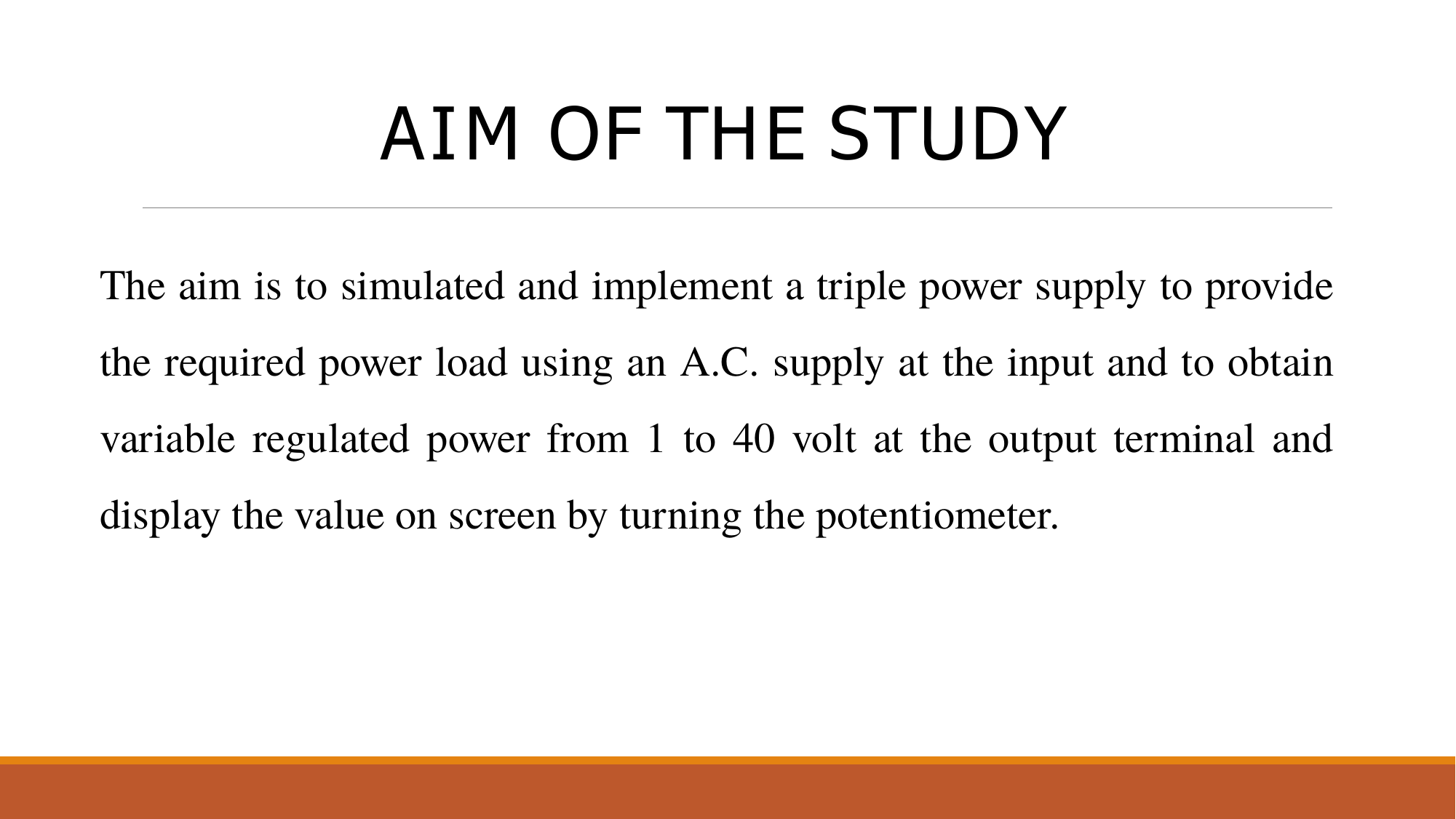

# AIM OF THE STUDY
The aim is to simulated and implement a triple power supply to provide the required power load using an A.C. supply at the input and to obtain variable regulated power from 1 to 40 volt at the output terminal and display the value on screen by turning the potentiometer.